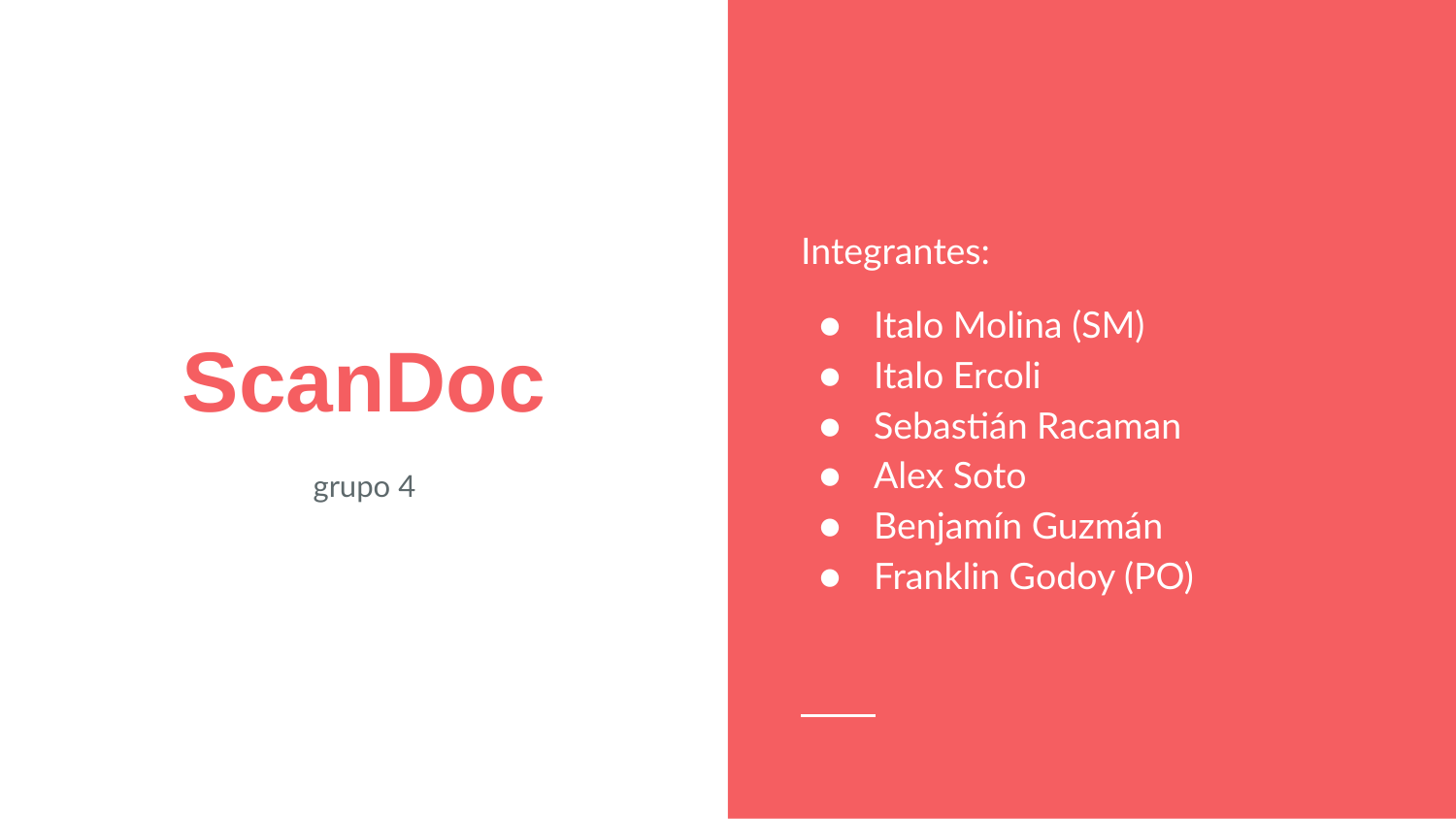

Integrantes:
Italo Molina (SM)
Italo Ercoli
Sebastián Racaman
Alex Soto
Benjamín Guzmán
Franklin Godoy (PO)
# ScanDoc
grupo 4